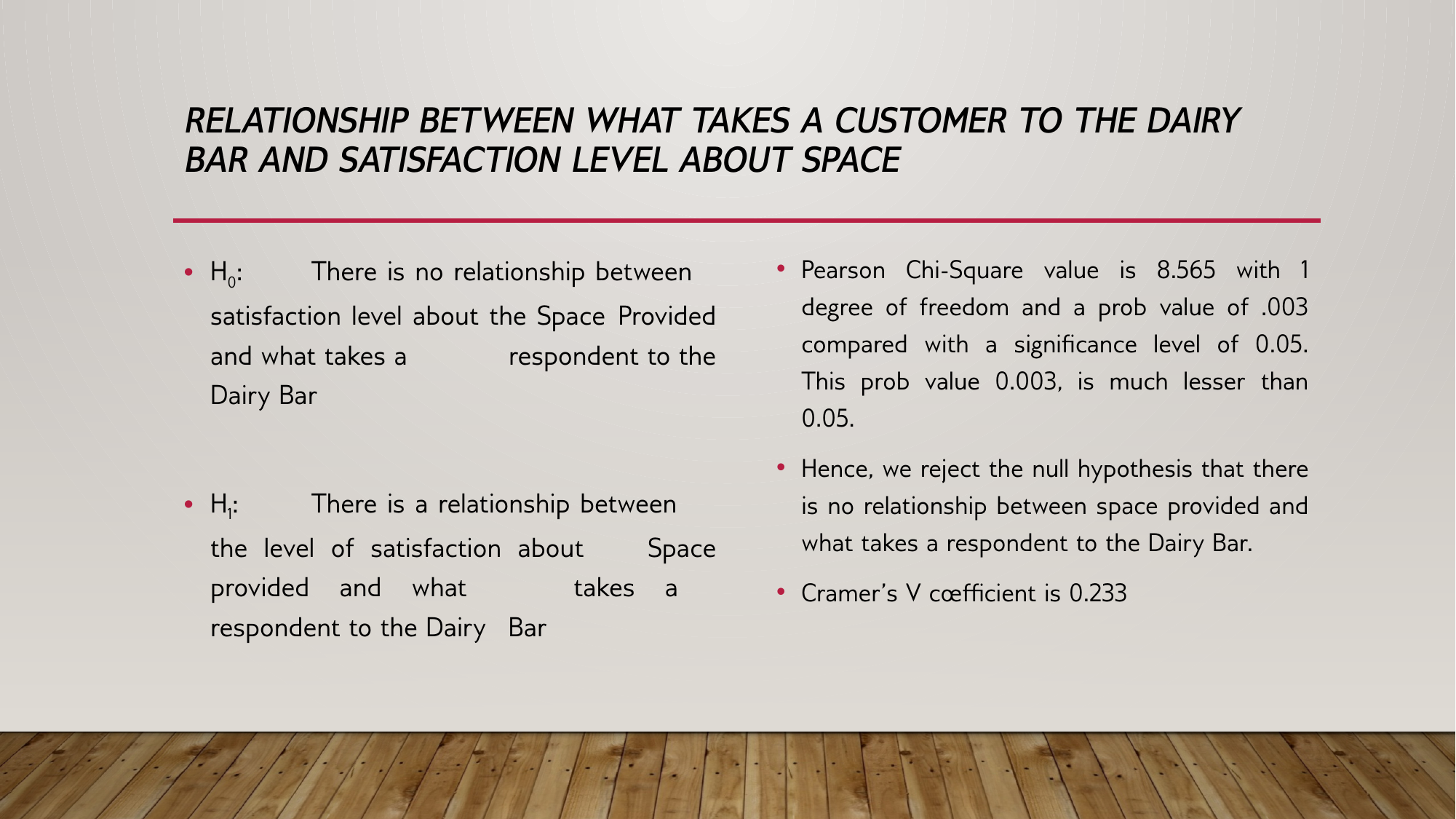

# Relationship between what takes a customer to the Dairy Bar and satisfaction level about space
H0: 	There is no relationship between 	satisfaction level about the Space 	Provided and what takes a 	respondent to the Dairy Bar

H1: 	There is a relationship between 	the level of satisfaction about 	Space provided and what 	takes a 	respondent to the Dairy 	Bar

Pearson Chi-Square value is 8.565 with 1 degree of freedom and a prob value of .003 compared with a significance level of 0.05. This prob value 0.003, is much lesser than 0.05.
Hence, we reject the null hypothesis that there is no relationship between space provided and what takes a respondent to the Dairy Bar.
Cramer’s V coefficient is 0.233